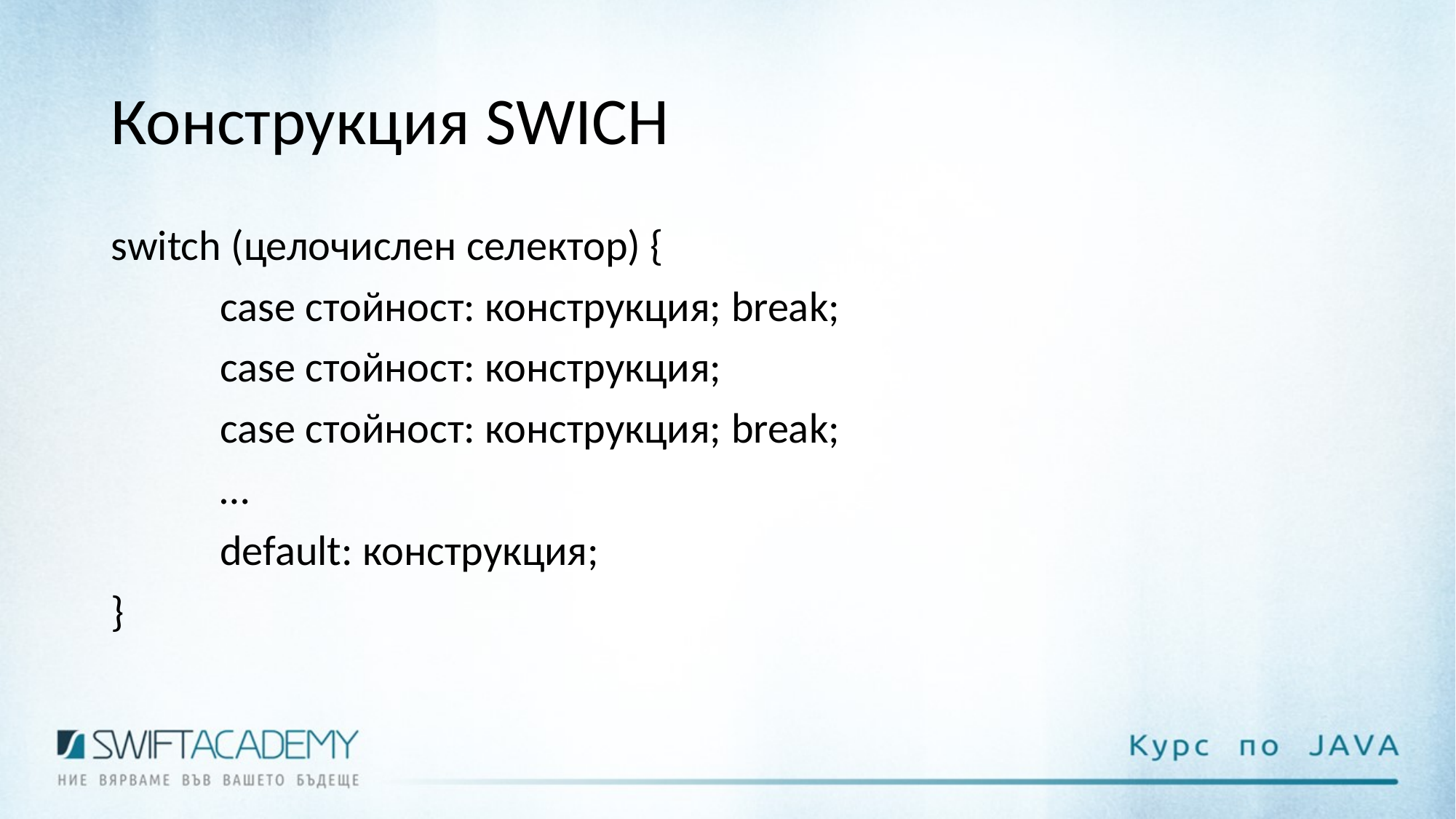

# Конструкция SWICH
switch (целочислен селектор) {
	case стойност: конструкция; break;
	case стойност: конструкция;
	case стойност: конструкция; break;
	…
	default: конструкция;
}